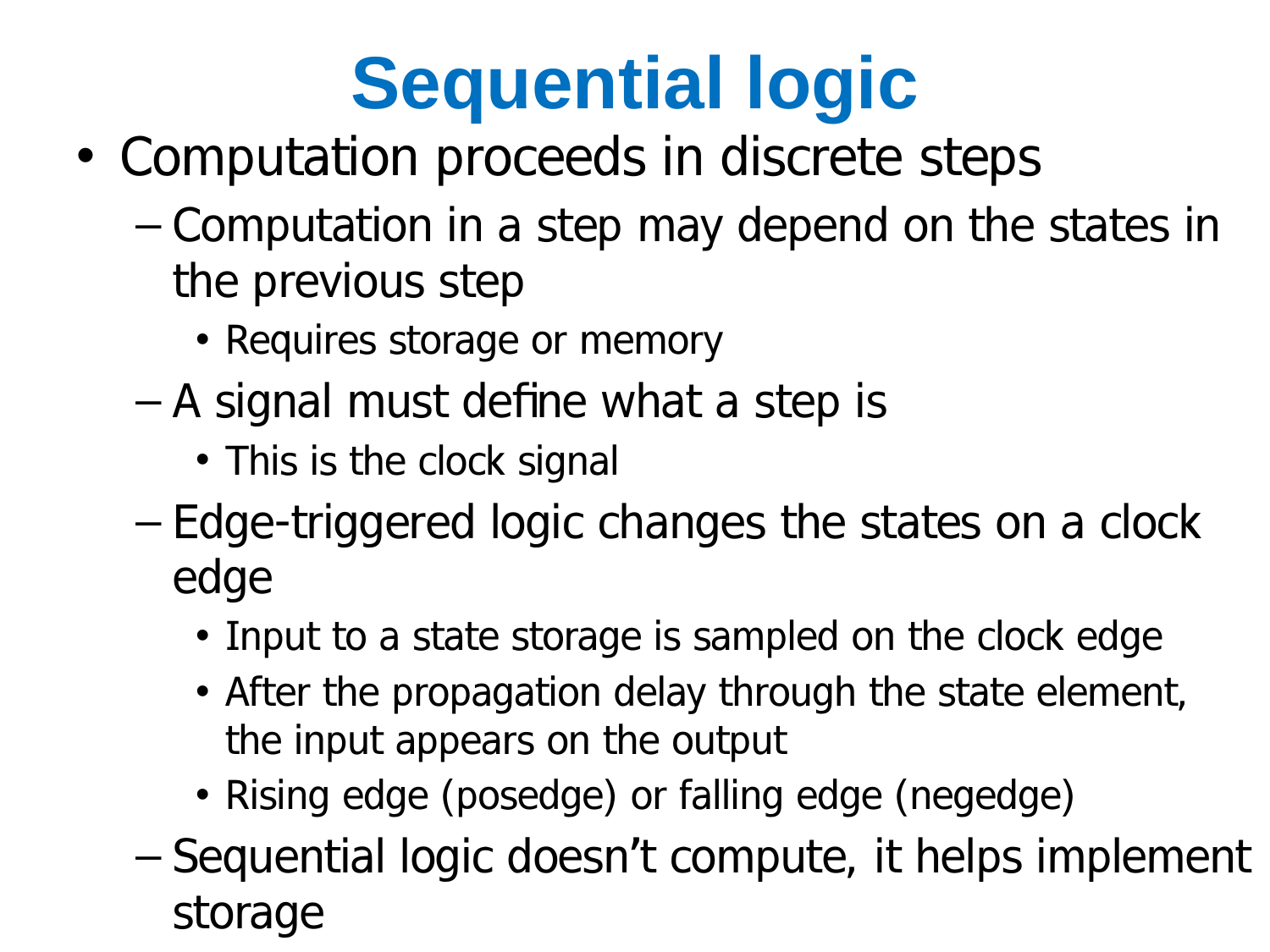

# Sequential logic
Computation proceeds in discrete steps
Computation in a step may depend on the states in the previous step
Requires storage or memory
A signal must define what a step is
This is the clock signal
Edge-triggered logic changes the states on a clock edge
Input to a state storage is sampled on the clock edge
After the propagation delay through the state element, the input appears on the output
Rising edge (posedge) or falling edge (negedge)
Sequential logic doesn’t compute, it helps implement storage